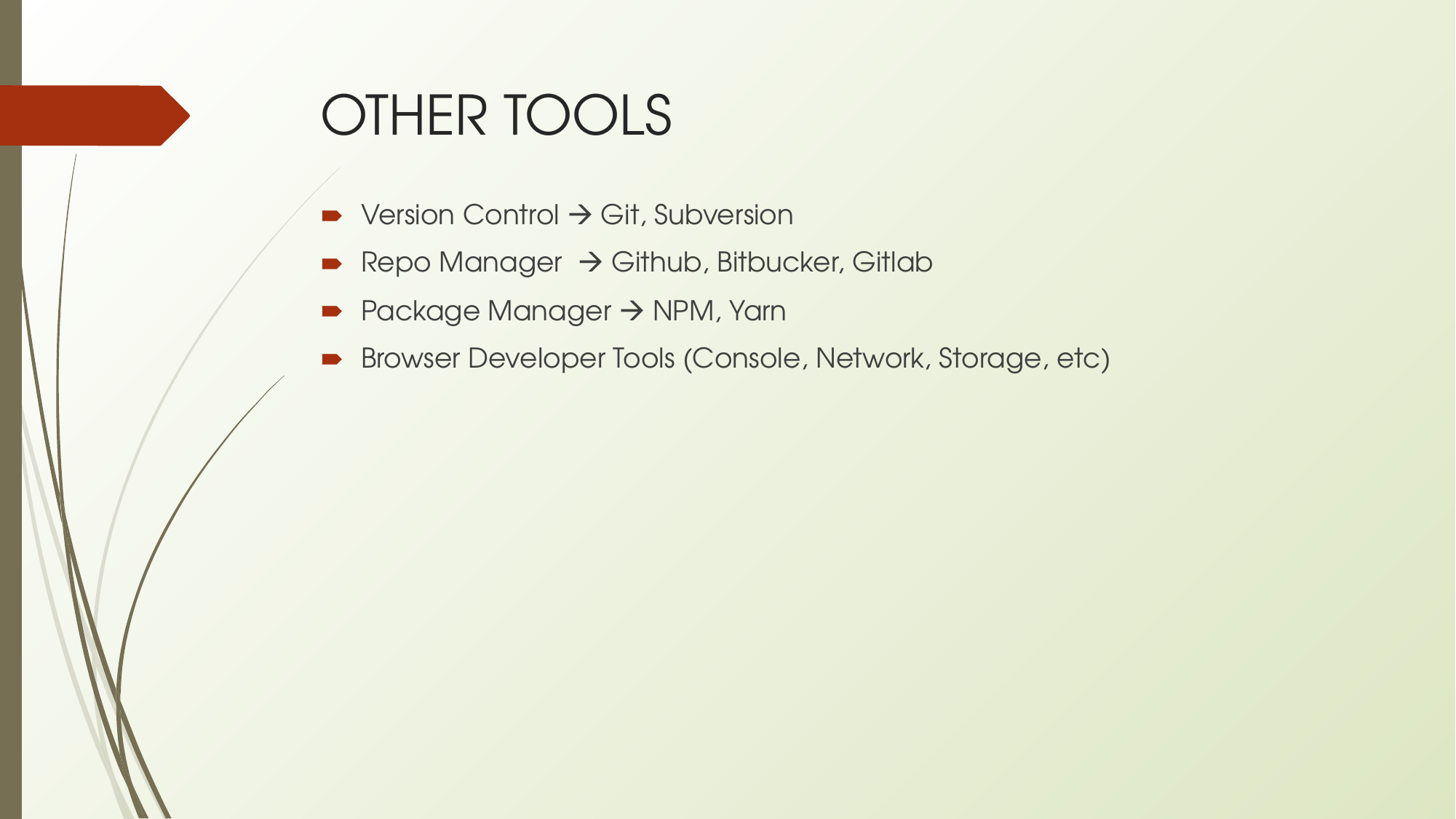

# OTHER TOOLS
Version Control 🡪 Git, Subversion
Repo Manager  🡪 Github, Bitbucker, Gitlab
Package Manager 🡪 NPM, Yarn
Browser Developer Tools (Console, Network, Storage, etc)